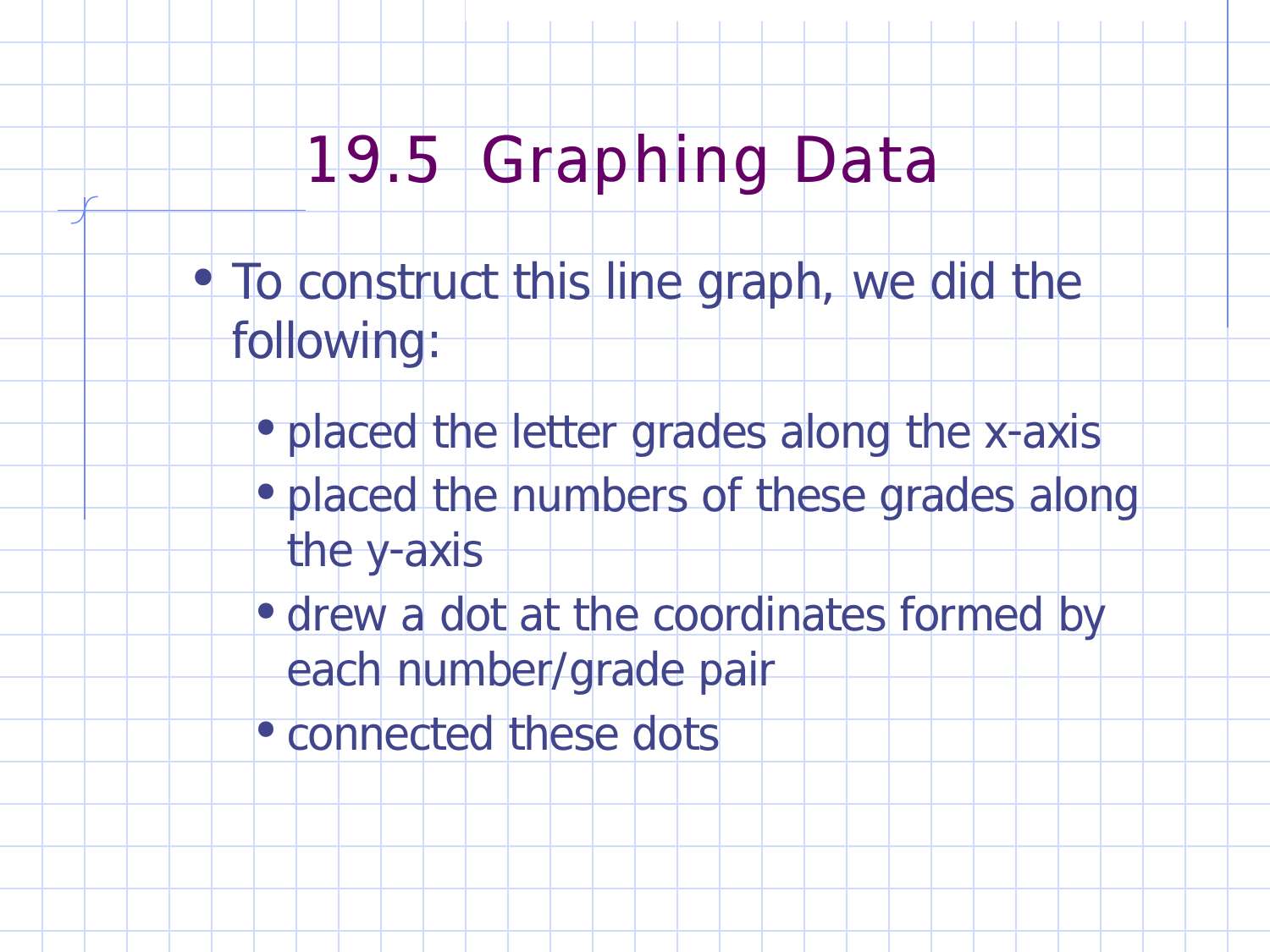

# 19.5  Graphing Data
To construct this line graph, we did the following:

placed the letter grades along the x-axis
placed the numbers of these grades along the y-axis
drew a dot at the coordinates formed by each number/grade pair
connected these dots